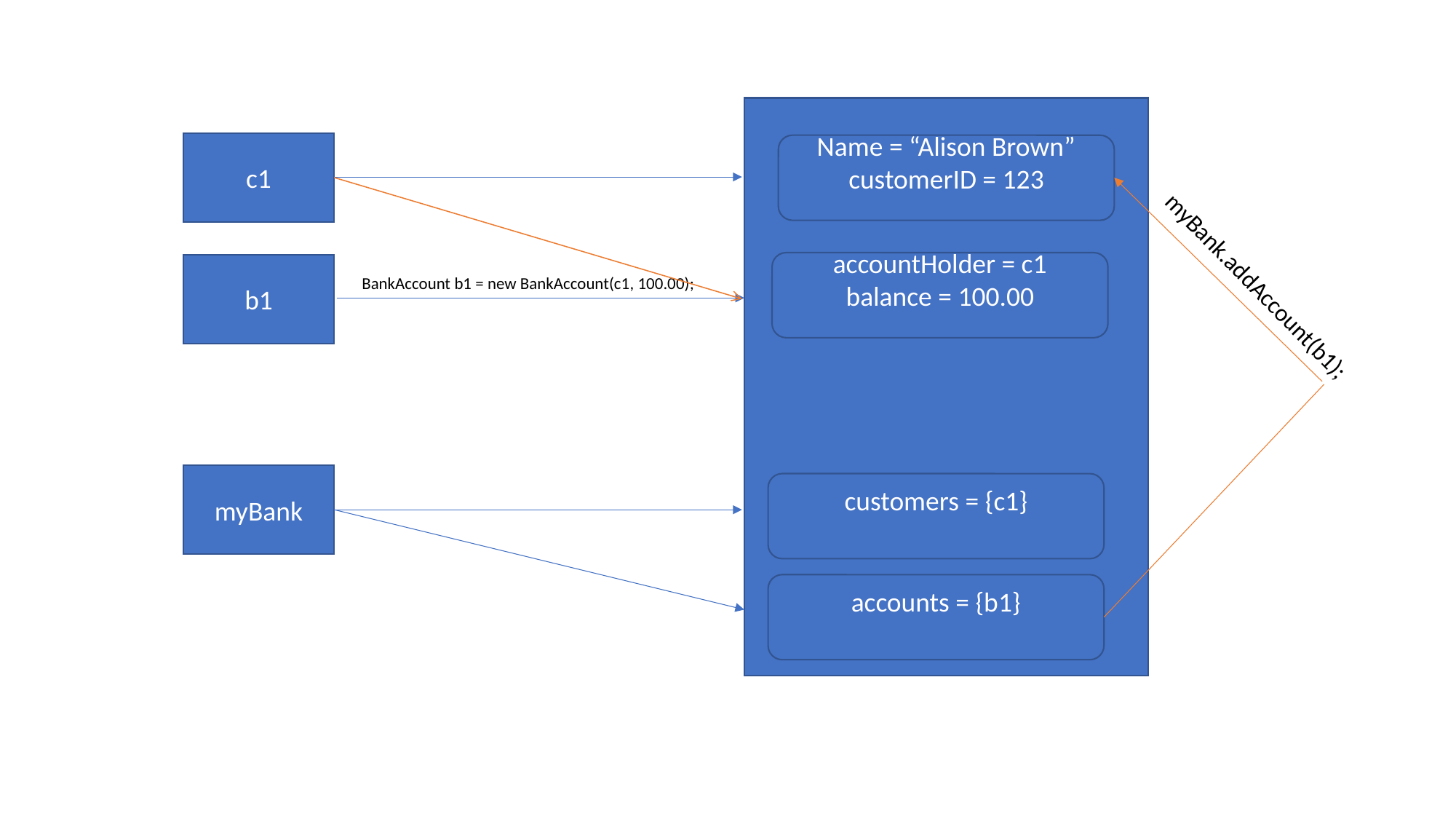

c1
Name = “Alison Brown”
customerID = 123

accountHolder = c1
balance = 100.00

b1
BankAccount b1 = new BankAccount(c1, 100.00);
myBank.addAccount(b1);
myBank
customers = {c1}

accounts = {b1}